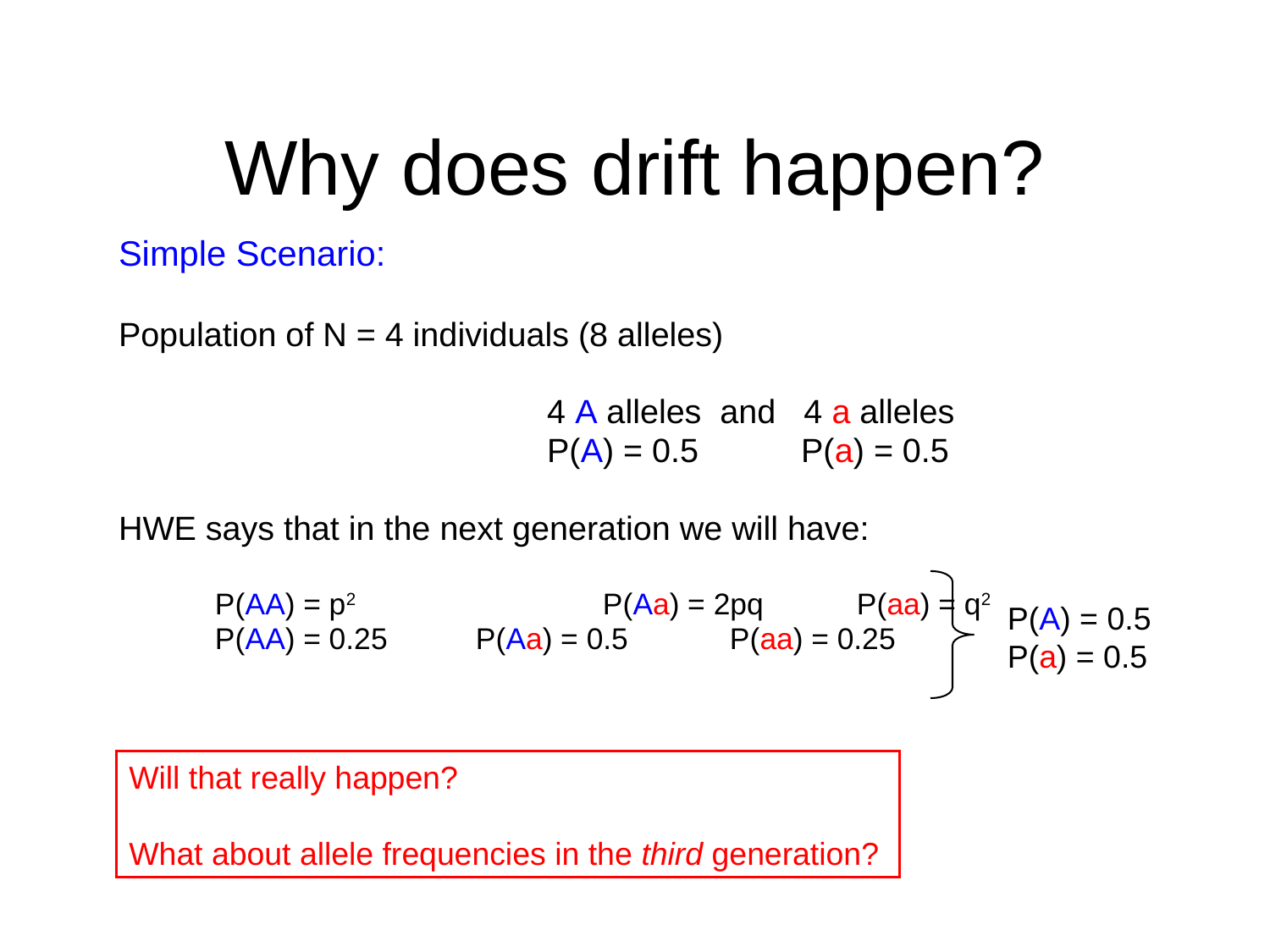

# Why does drift happen?
Simple Scenario:

Population of N = 4 individuals (8 alleles)

				4 A alleles  and   4 a alleles
				P(A) = 0.5	P(a) = 0.5

HWE says that in the next generation we will have:

    P(AA) = p2 		P(Aa) = 2pq 	P(aa) = q2
    P(AA) = 0.25 	P(Aa) = 0.5	P(aa) = 0.25

P(A) = 0.5
P(a) = 0.5
Will that really happen?

What about allele frequencies in the third generation?